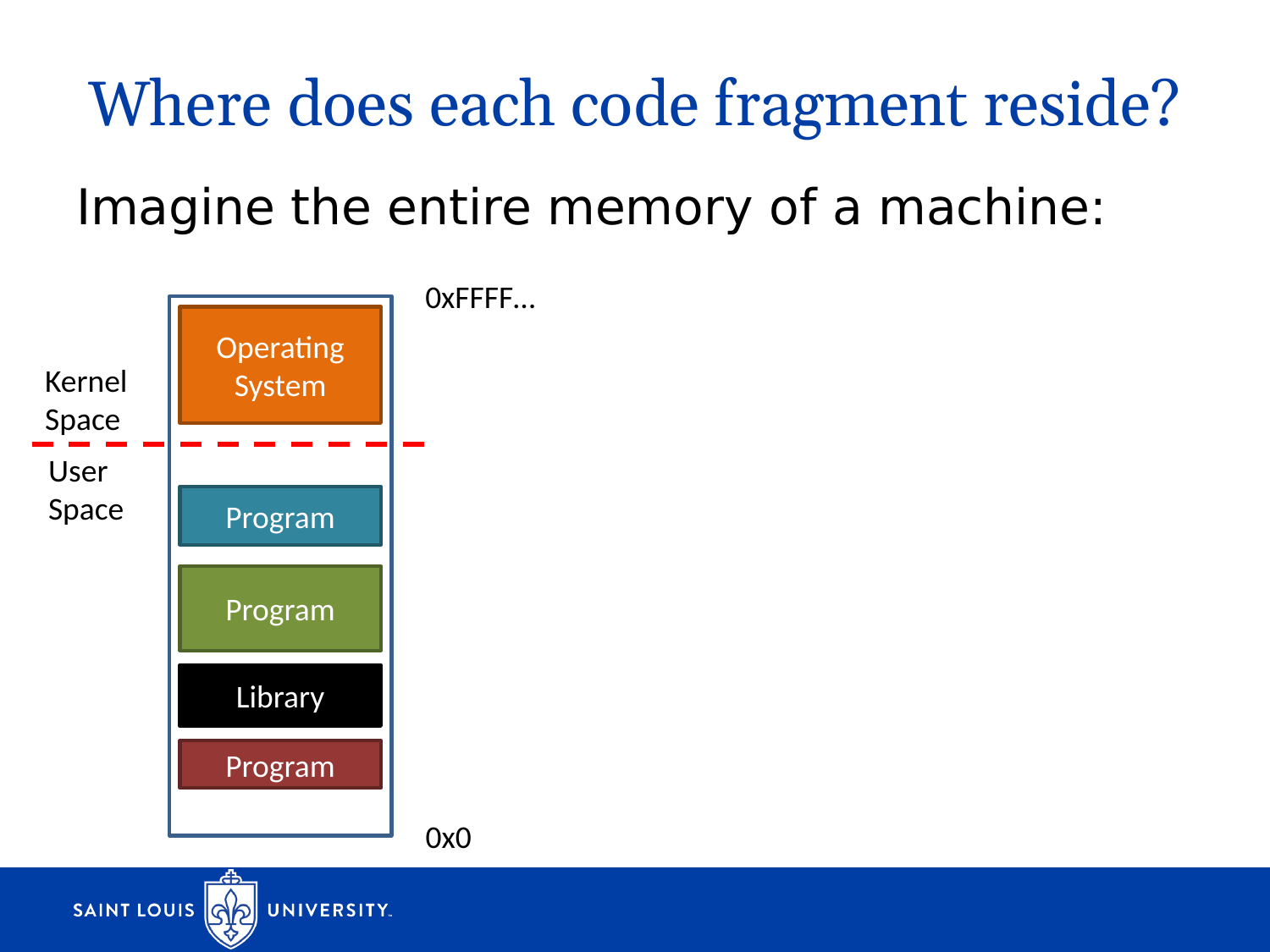

# Where does each code fragment reside?
Imagine the entire memory of a machine:
0xFFFF…

Operating System
Kernel
Space
User
Space
Program
Program
Library
Program
0x0